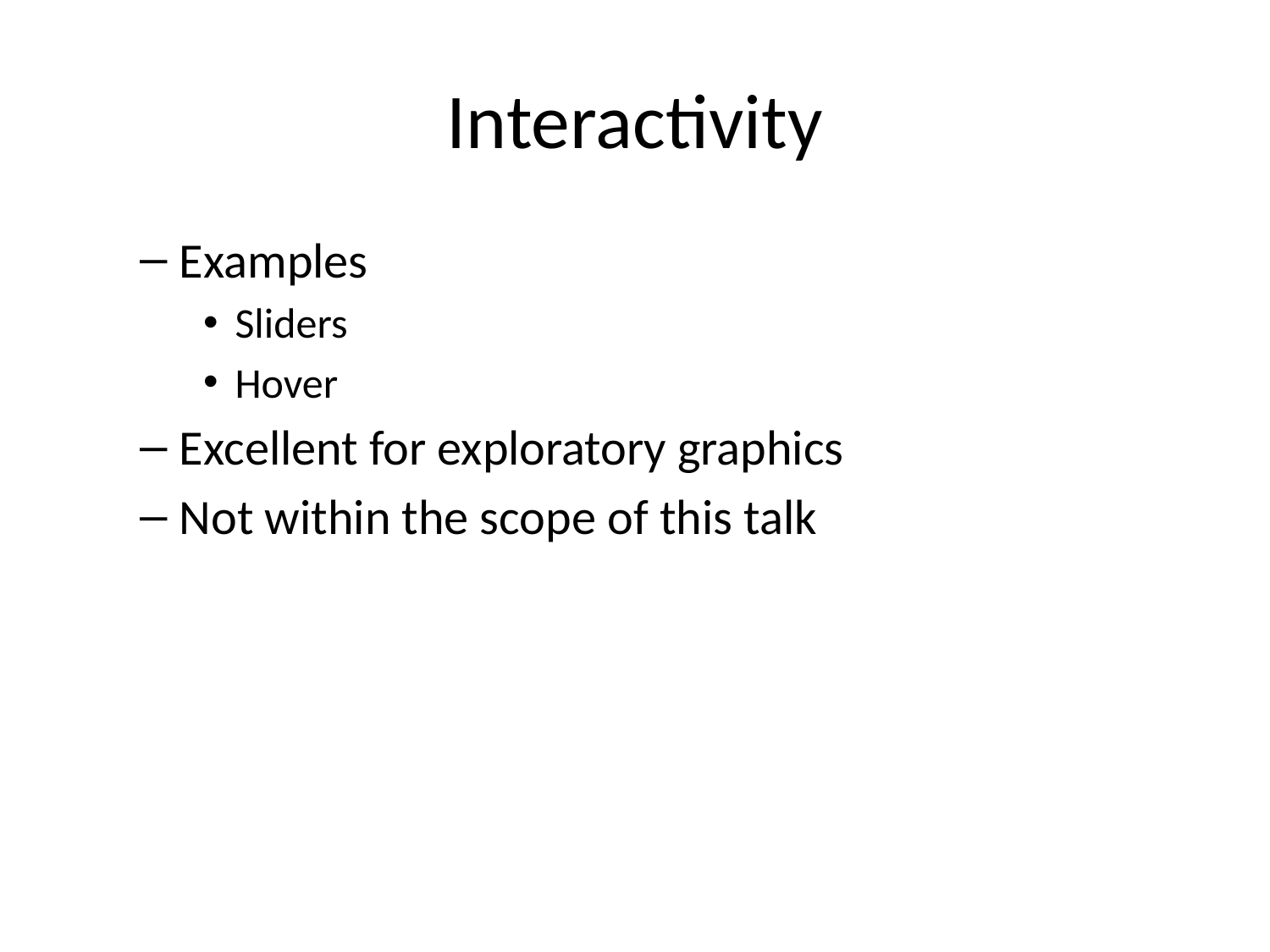

# Interactivity
Examples
Sliders
Hover
Excellent for exploratory graphics
Not within the scope of this talk